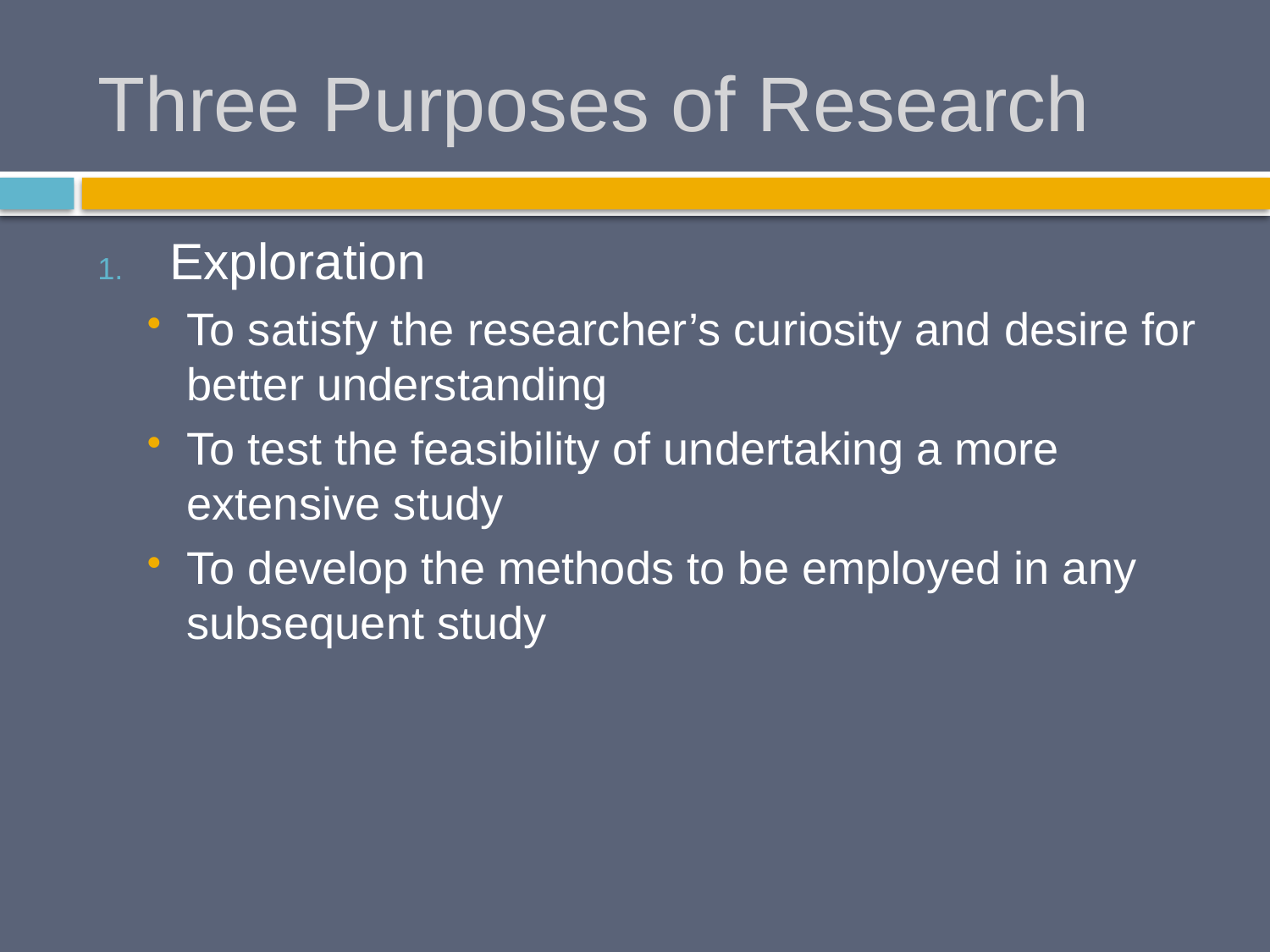

# Three Purposes of Research
Exploration
To satisfy the researcher’s curiosity and desire for better understanding
To test the feasibility of undertaking a more extensive study
To develop the methods to be employed in any subsequent study